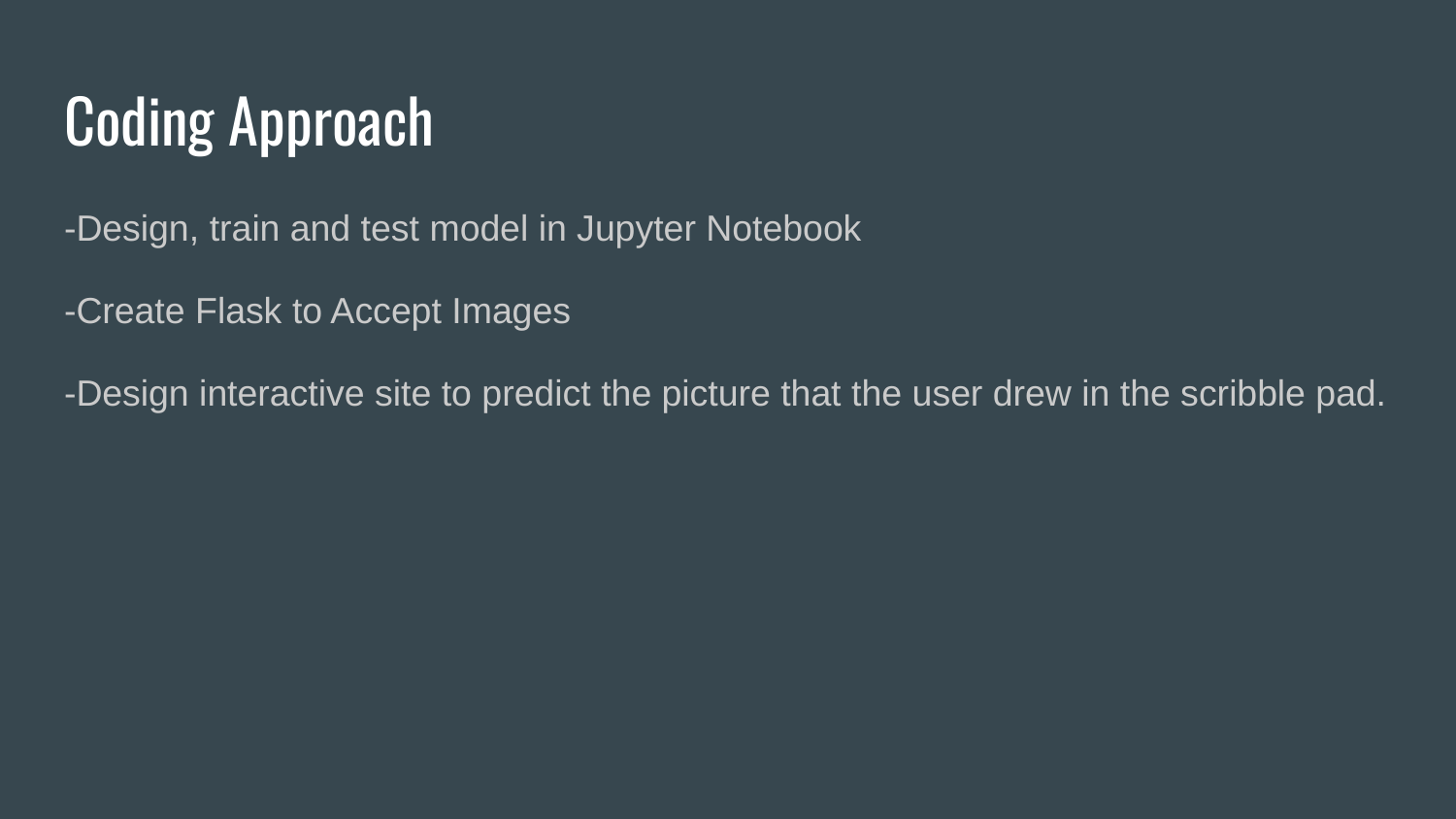

# Coding Approach
-Design, train and test model in Jupyter Notebook
-Create Flask to Accept Images
-Design interactive site to predict the picture that the user drew in the scribble pad.